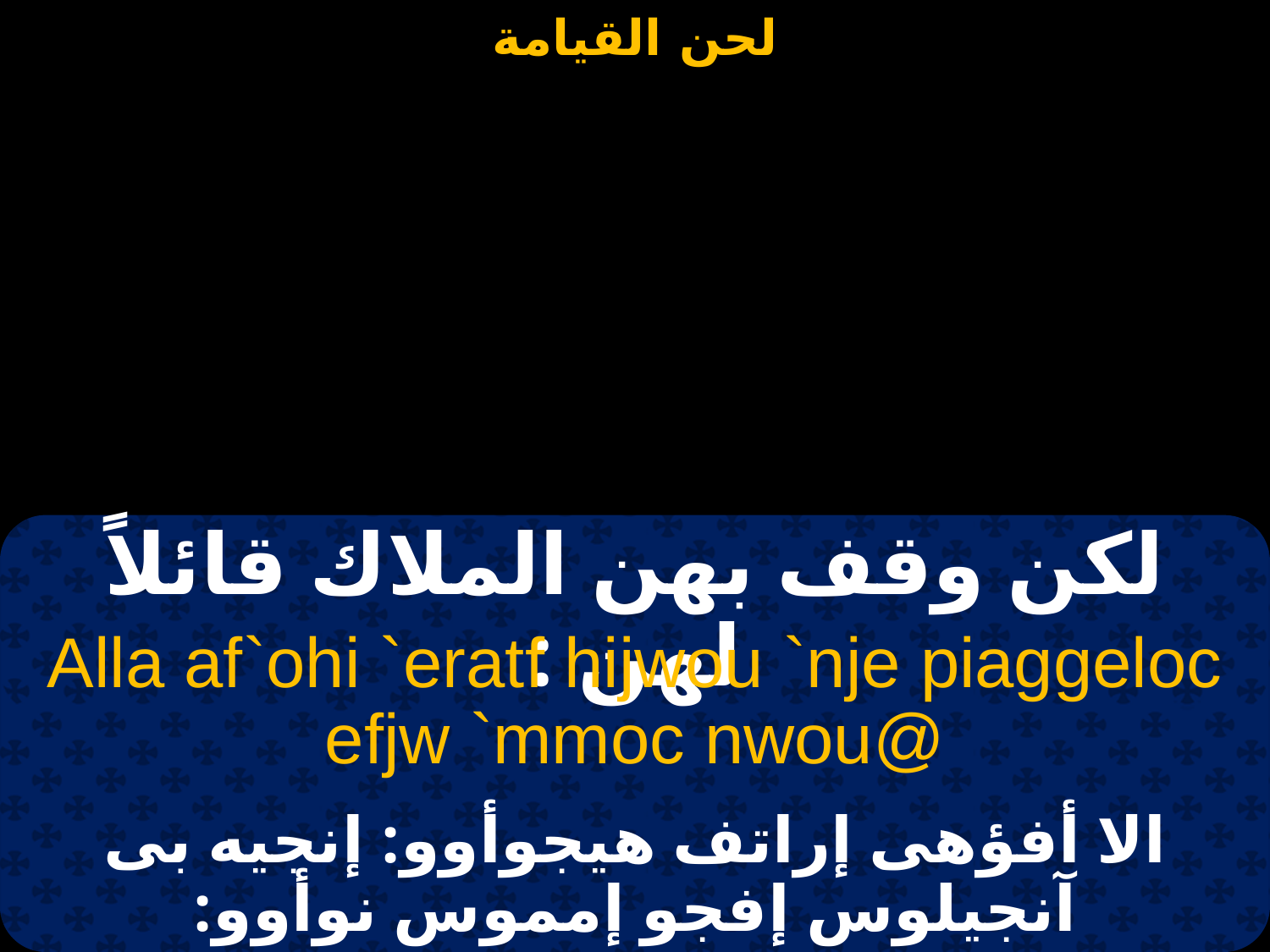

#
لكن وقف بهن الملاك قائلاً لهن :
Alla af`ohi `eratf hijwou `nje piaggeloc efjw `mmoc nwou@
الا أفؤهى إراتف هيجوأوو: إنجيه بى آنجيلوس إفجو إمموس نوأوو: